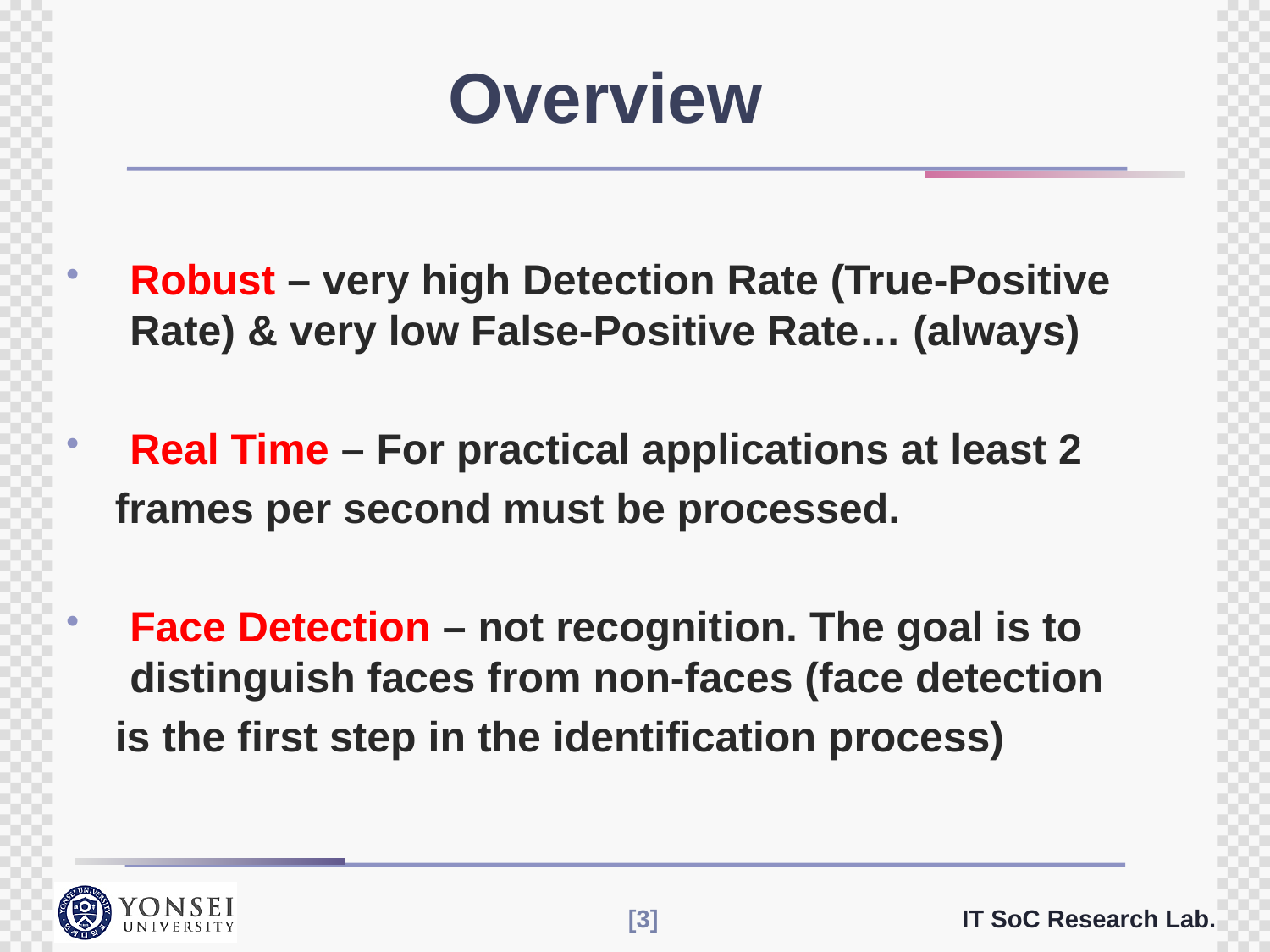

# Overview
Robust – very high Detection Rate (True-Positive Rate) & very low False-Positive Rate… (always)

Real Time – For practical applications at least 2
    frames per second must be processed.

Face Detection – not recognition. The goal is to    distinguish faces from non-faces (face detection
    is the first step in the identification process)

[3]